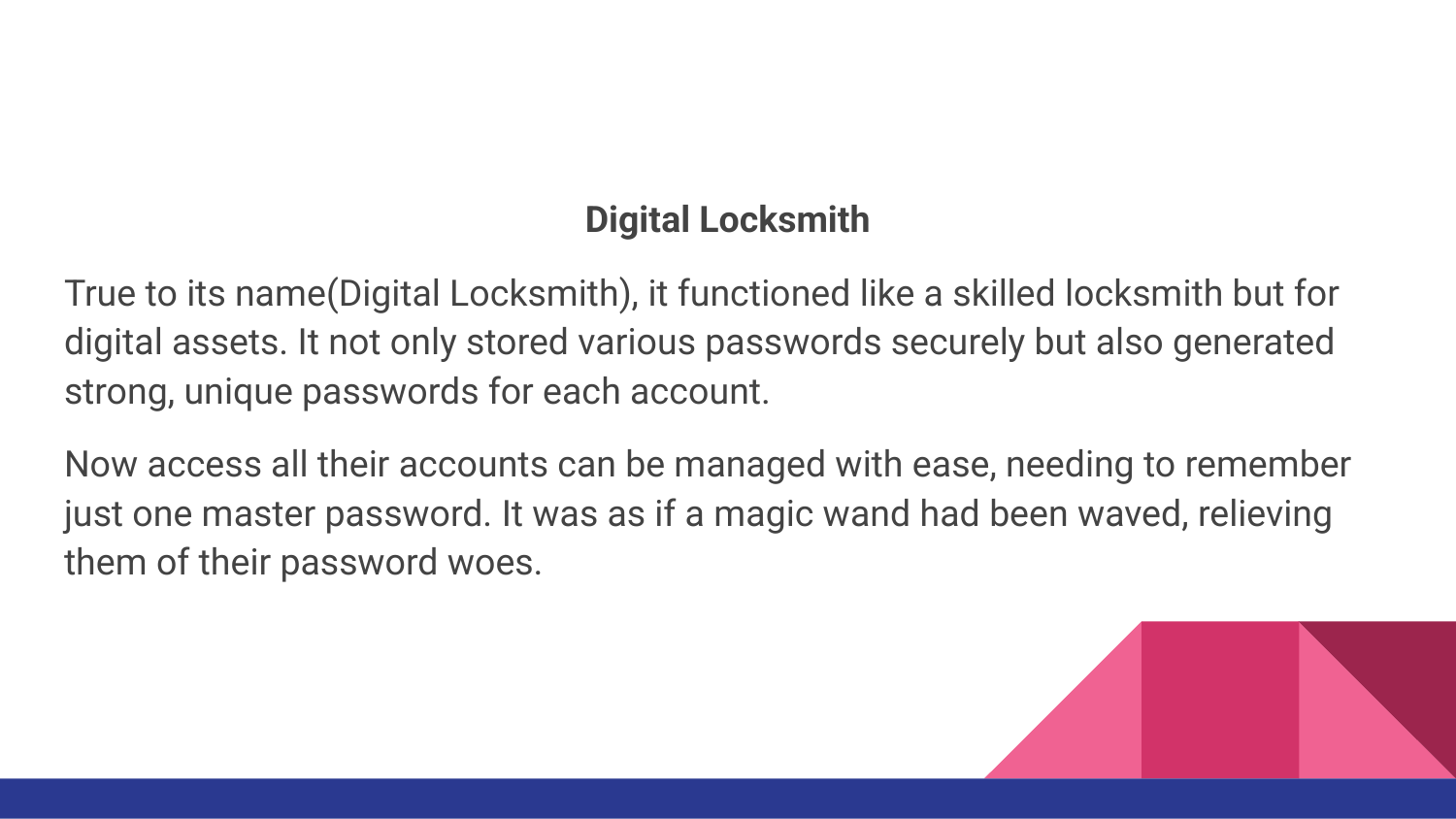

Digital Locksmith
True to its name(Digital Locksmith), it functioned like a skilled locksmith but for digital assets. It not only stored various passwords securely but also generated strong, unique passwords for each account.
Now access all their accounts can be managed with ease, needing to remember just one master password. It was as if a magic wand had been waved, relieving them of their password woes.